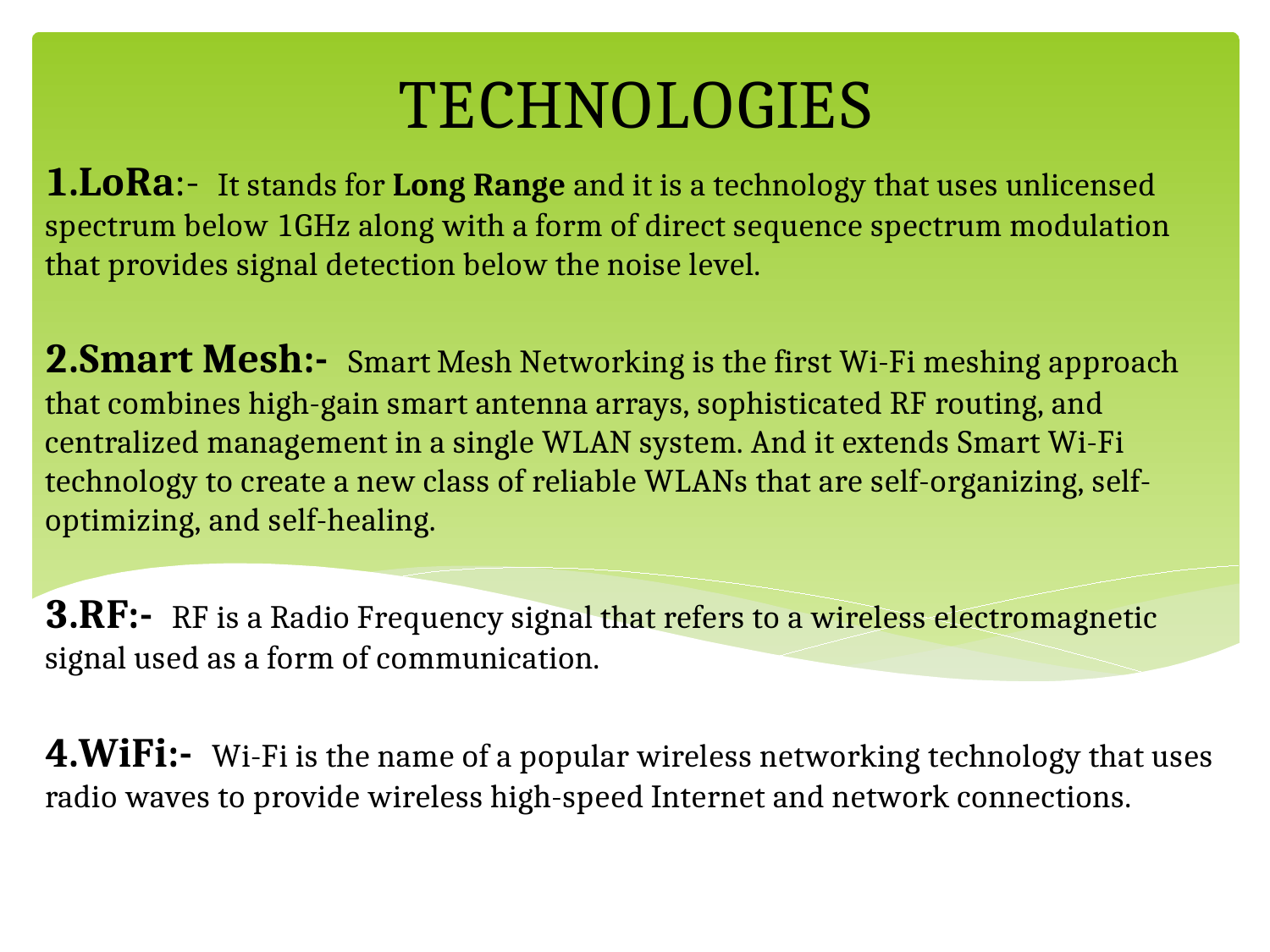

TECHNOLOGIES
# 1.LoRa:-  It stands for Long Range and it is a technology that uses unlicensed spectrum below 1GHz along with a form of direct sequence spectrum modulation that provides signal detection below the noise level. 2.Smart Mesh:-  Smart Mesh Networking is the first Wi-Fi meshing approach that combines high-gain smart antenna arrays, sophisticated RF routing, and centralized management in a single WLAN system. And it extends Smart Wi-Fi technology to create a new class of reliable WLANs that are self-organizing, self-optimizing, and self-healing. 3.RF:-  RF is a Radio Frequency signal that refers to a wireless electromagnetic signal used as a form of communication. 4.WiFi:-  Wi-Fi is the name of a popular wireless networking technology that uses radio waves to provide wireless high-speed Internet and network connections.